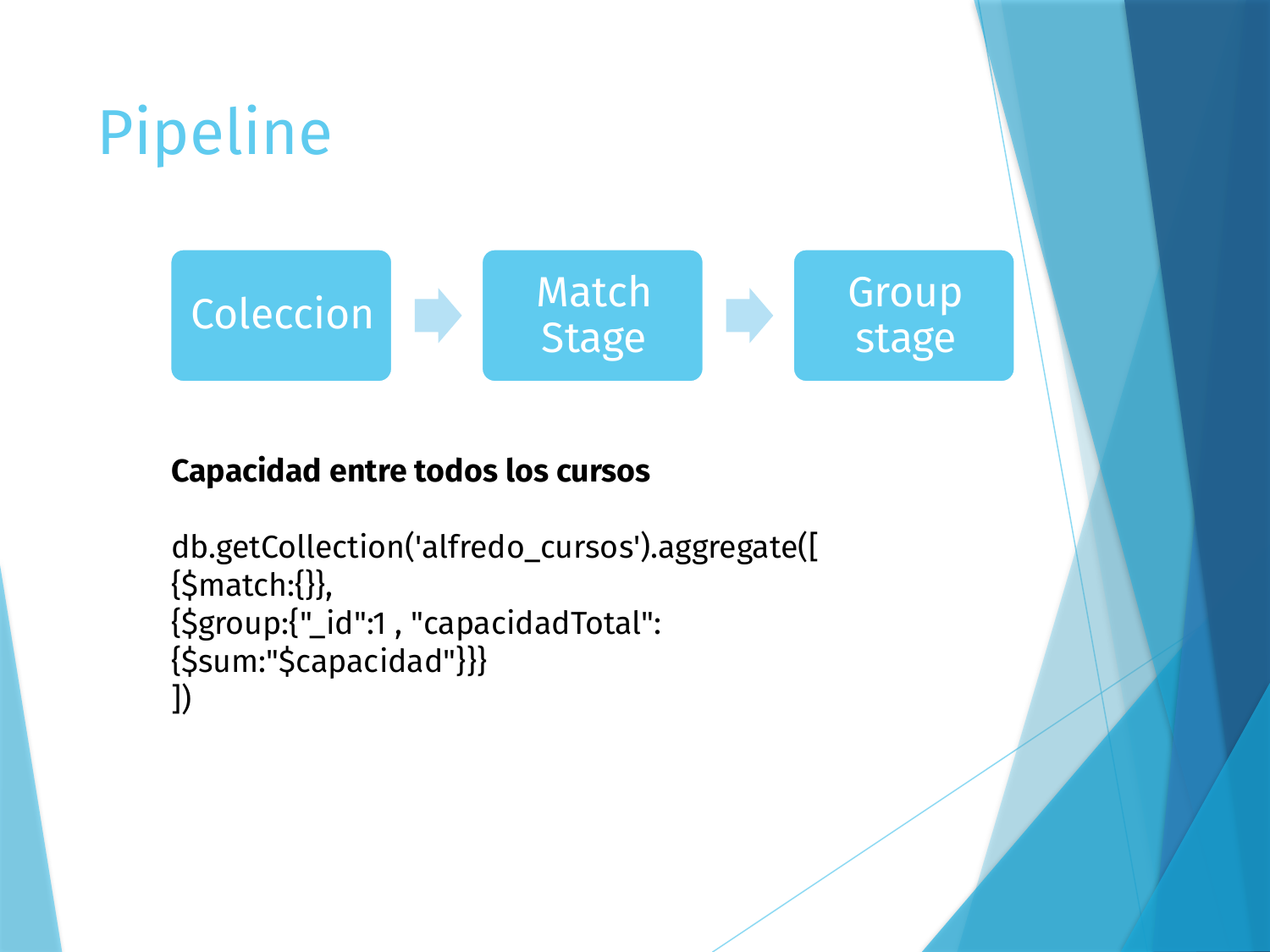

# Pipeline
Coleccion

Match Stage

Group stage
Capacidad entre todos los cursos

db.getCollection('alfredo_cursos').aggregate([
{$match:{}},
{$group:{"_id":1 , "capacidadTotal":{$sum:"$capacidad"}}}
])